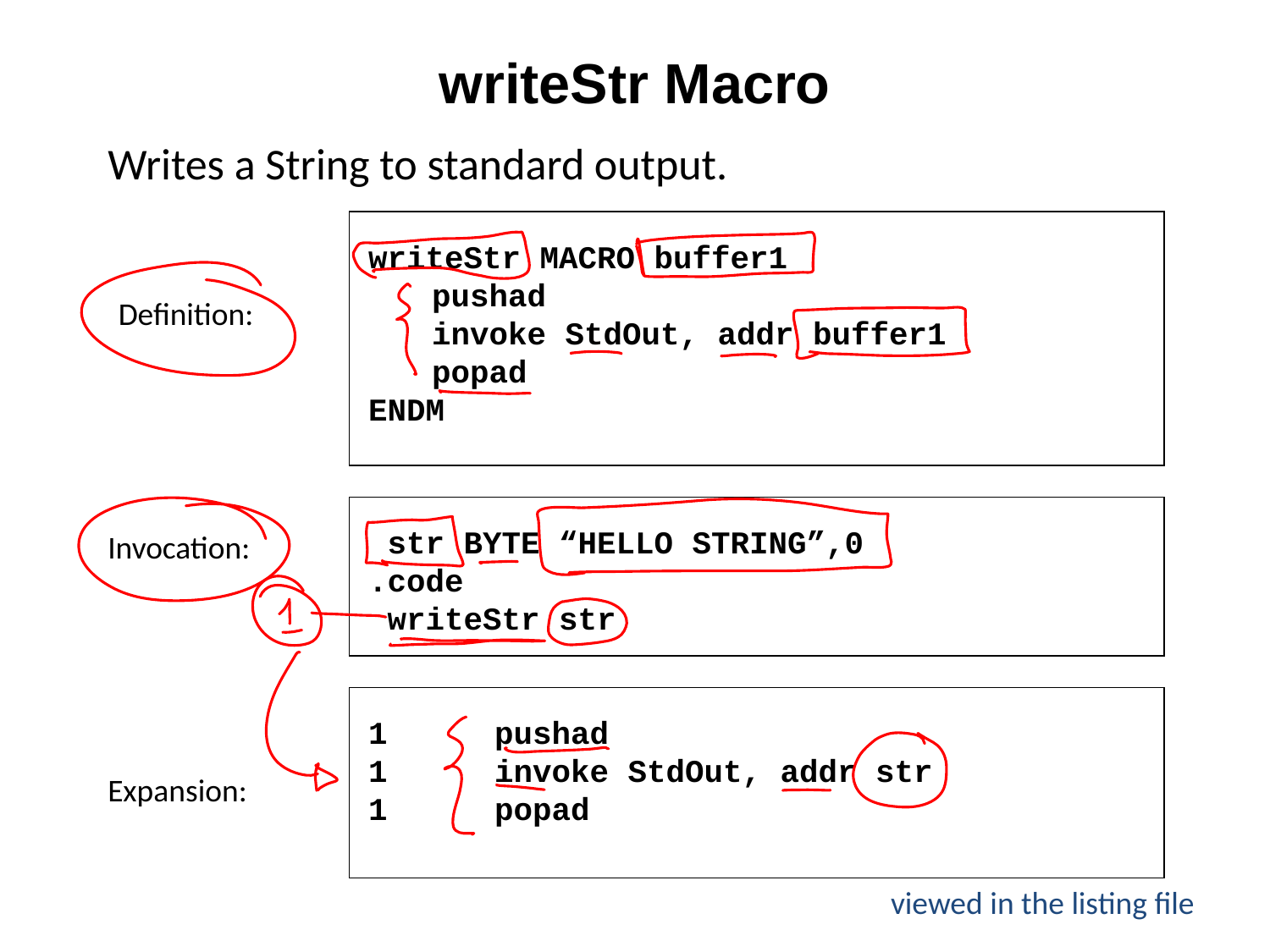

# writeStr Macro
Writes a String to standard output.
writeStr MACRO buffer1
	pushad
	invoke StdOut, addr buffer1
	popad
ENDM
Definition:
 str BYTE “HELLO STRING”,0
.code
 writeStr str
Invocation:
1	pushad
1	invoke StdOut, addr str
1	popad
Expansion:
viewed in the listing file